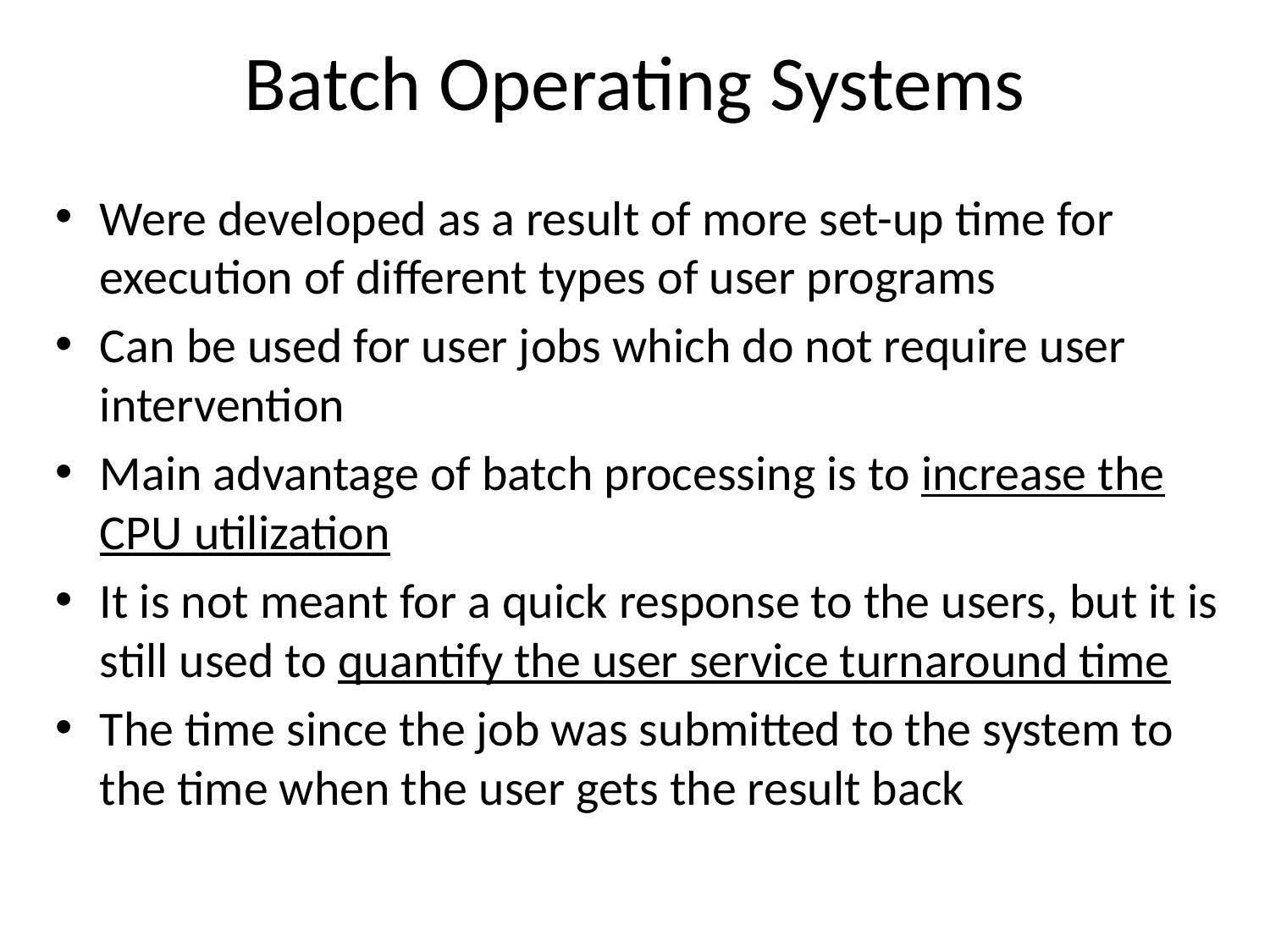

# Batch Operating Systems
Were developed as a result of more set-up time for execution of different types of user programs
Can be used for user jobs which do not require user intervention
Main advantage of batch processing is to increase the CPU utilization
It is not meant for a quick response to the users, but it is still used to quantify the user service turnaround time
The time since the job was submitted to the system to the time when the user gets the result back